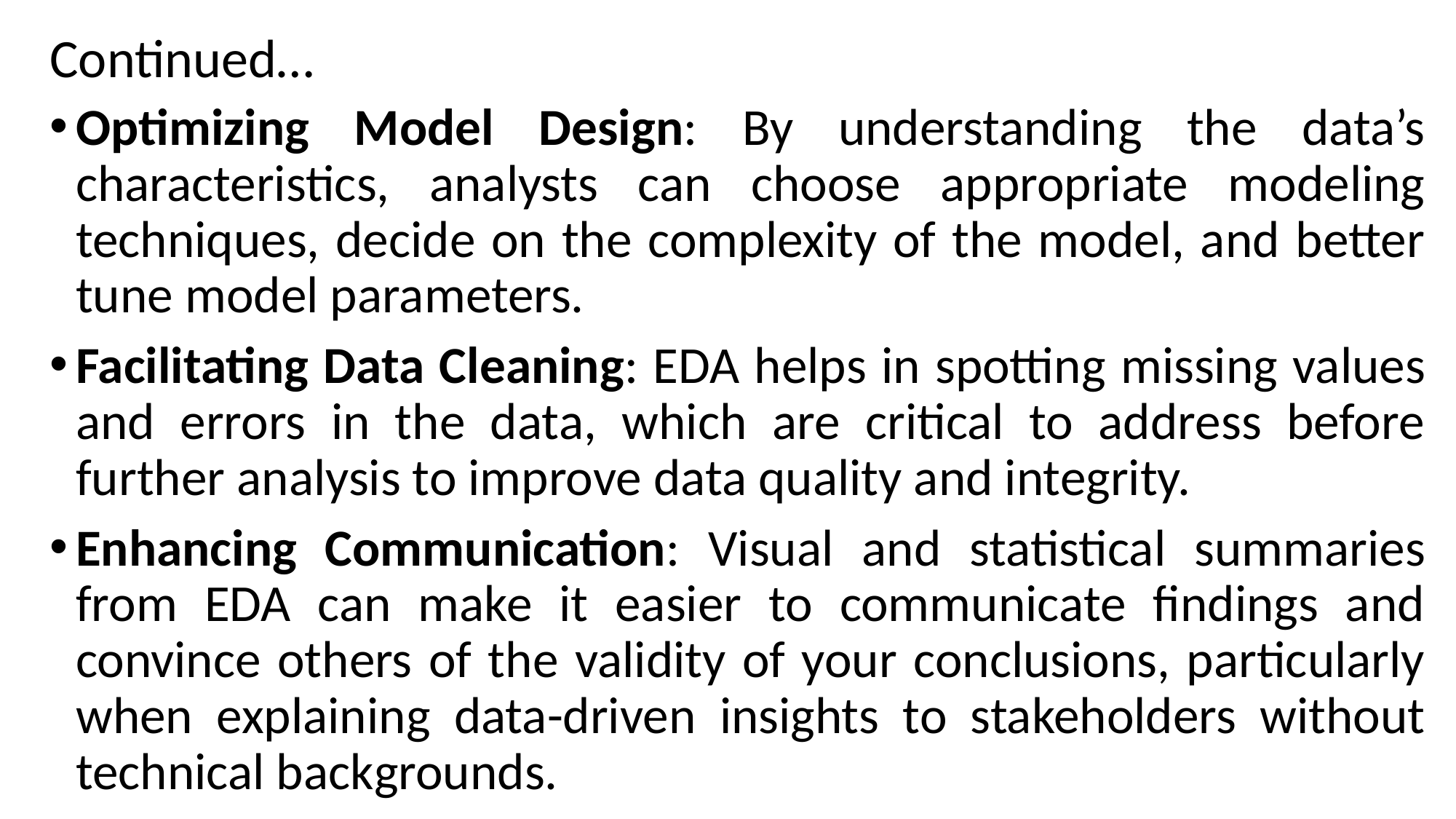

# Continued…
Optimizing Model Design: By understanding the data’s characteristics, analysts can choose appropriate modeling techniques, decide on the complexity of the model, and better tune model parameters.
Facilitating Data Cleaning: EDA helps in spotting missing values and errors in the data, which are critical to address before further analysis to improve data quality and integrity.
Enhancing Communication: Visual and statistical summaries from EDA can make it easier to communicate findings and convince others of the validity of your conclusions, particularly when explaining data-driven insights to stakeholders without technical backgrounds.